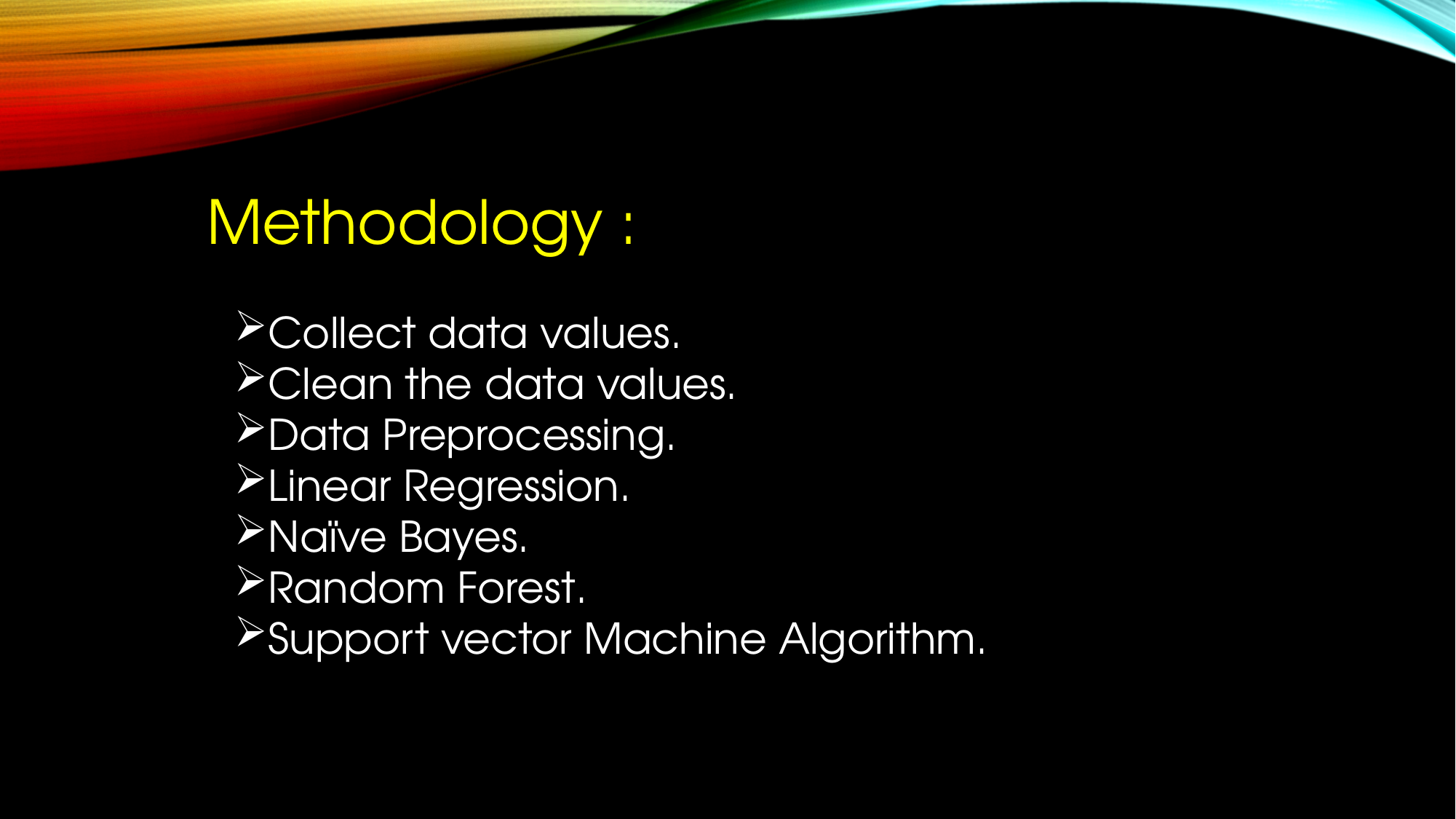

Methodology :
Collect data values.
Clean the data values.
Data Preprocessing.
Linear Regression.
Naïve Bayes.
Random Forest.
Support vector Machine Algorithm.